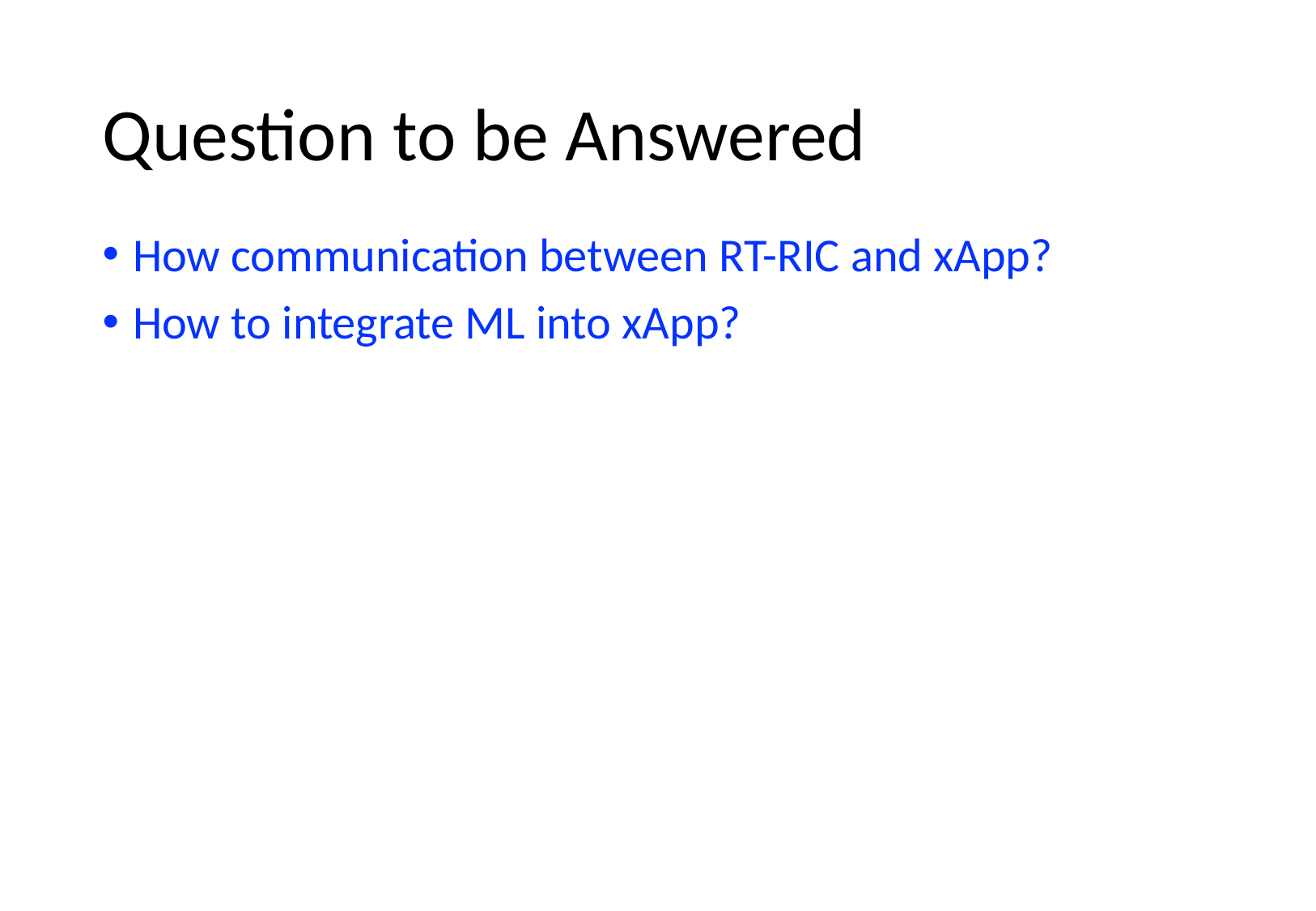

# Question to be Answered
How communication between RT-RIC and xApp?
How to integrate ML into xApp?